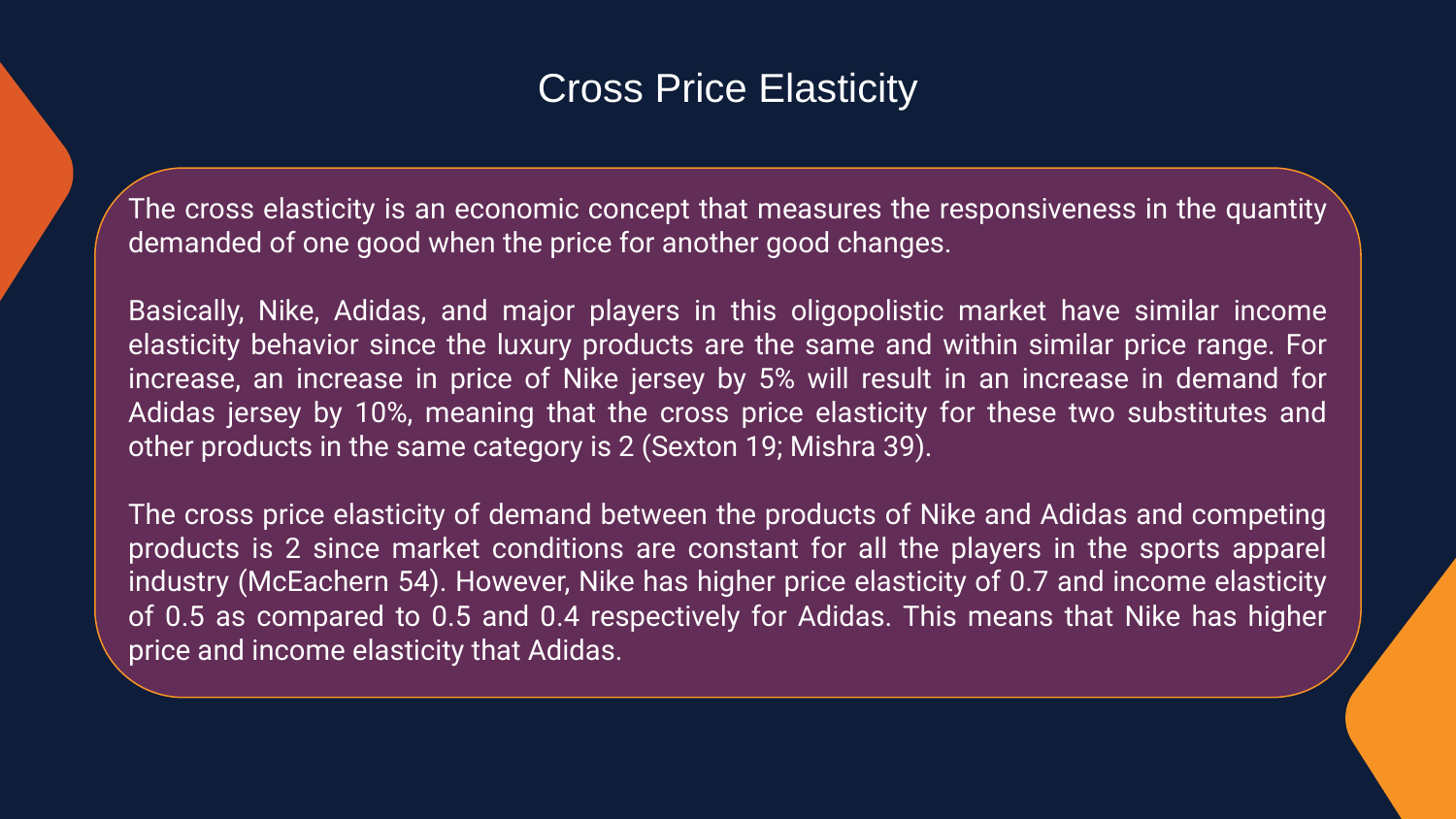

# Cross Price Elasticity

The cross elasticity is an economic concept that measures the responsiveness in the quantity demanded of one good when the price for another good changes.

Basically, Nike, Adidas, and major players in this oligopolistic market have similar income elasticity behavior since the luxury products are the same and within similar price range. For increase, an increase in price of Nike jersey by 5% will result in an increase in demand for Adidas jersey by 10%, meaning that the cross price elasticity for these two substitutes and other products in the same category is 2 (Sexton 19; Mishra 39).

The cross price elasticity of demand between the products of Nike and Adidas and competing products is 2 since market conditions are constant for all the players in the sports apparel industry (McEachern 54). However, Nike has higher price elasticity of 0.7 and income elasticity of 0.5 as compared to 0.5 and 0.4 respectively for Adidas. This means that Nike has higher price and income elasticity that Adidas.